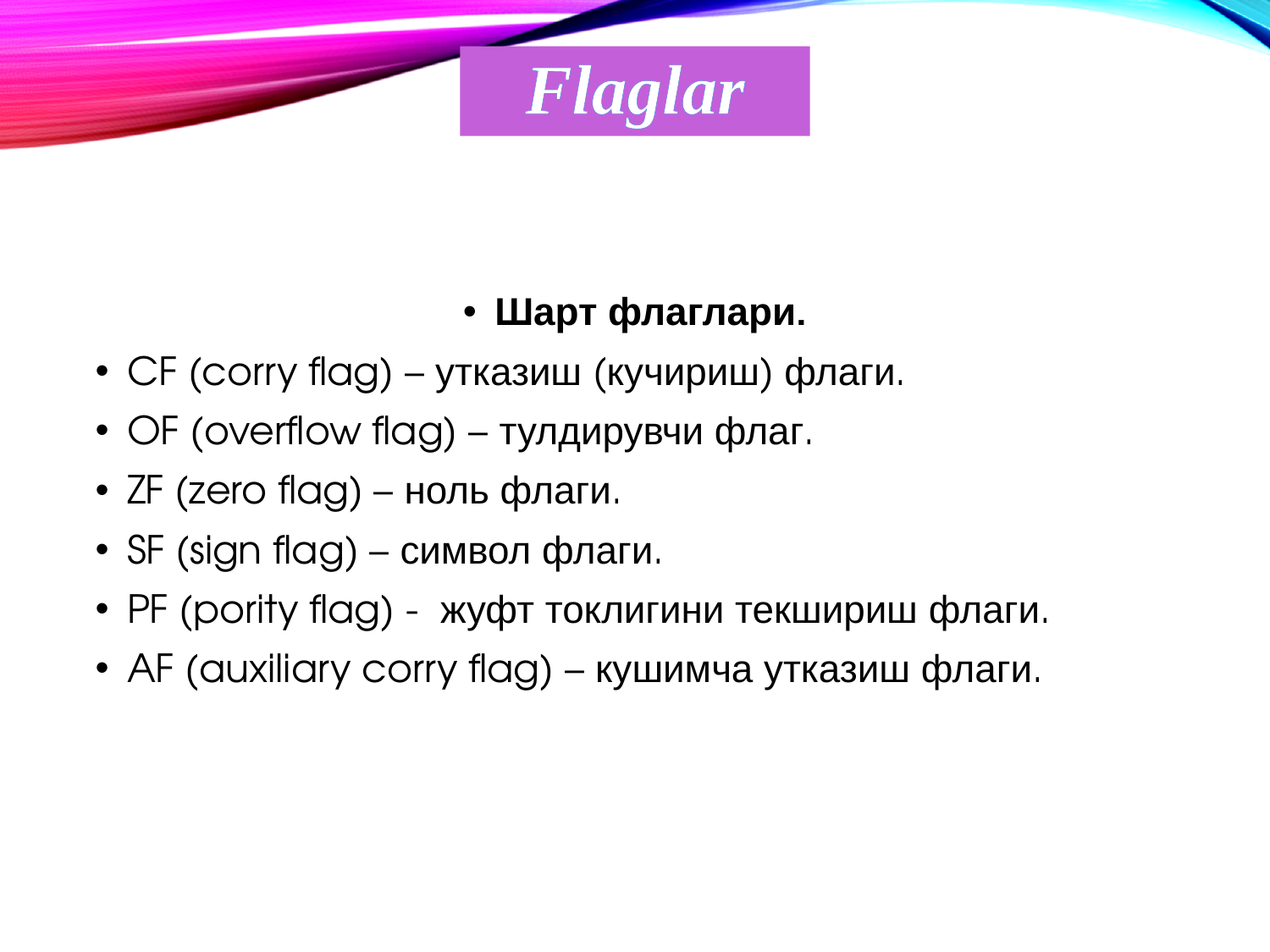

Flaglar
Шарт флаглари.
CF (corry flag) – утказиш (кучириш) флаги.
OF (overflow flag) – тулдирувчи флаг.
ZF (zero flag) – ноль флаги.
SF (sign flag) – символ флаги.
PF (pority flag) -  жуфт токлигини текшириш флаги.
AF (auxiliary corry flag) – кушимча утказиш флаги.